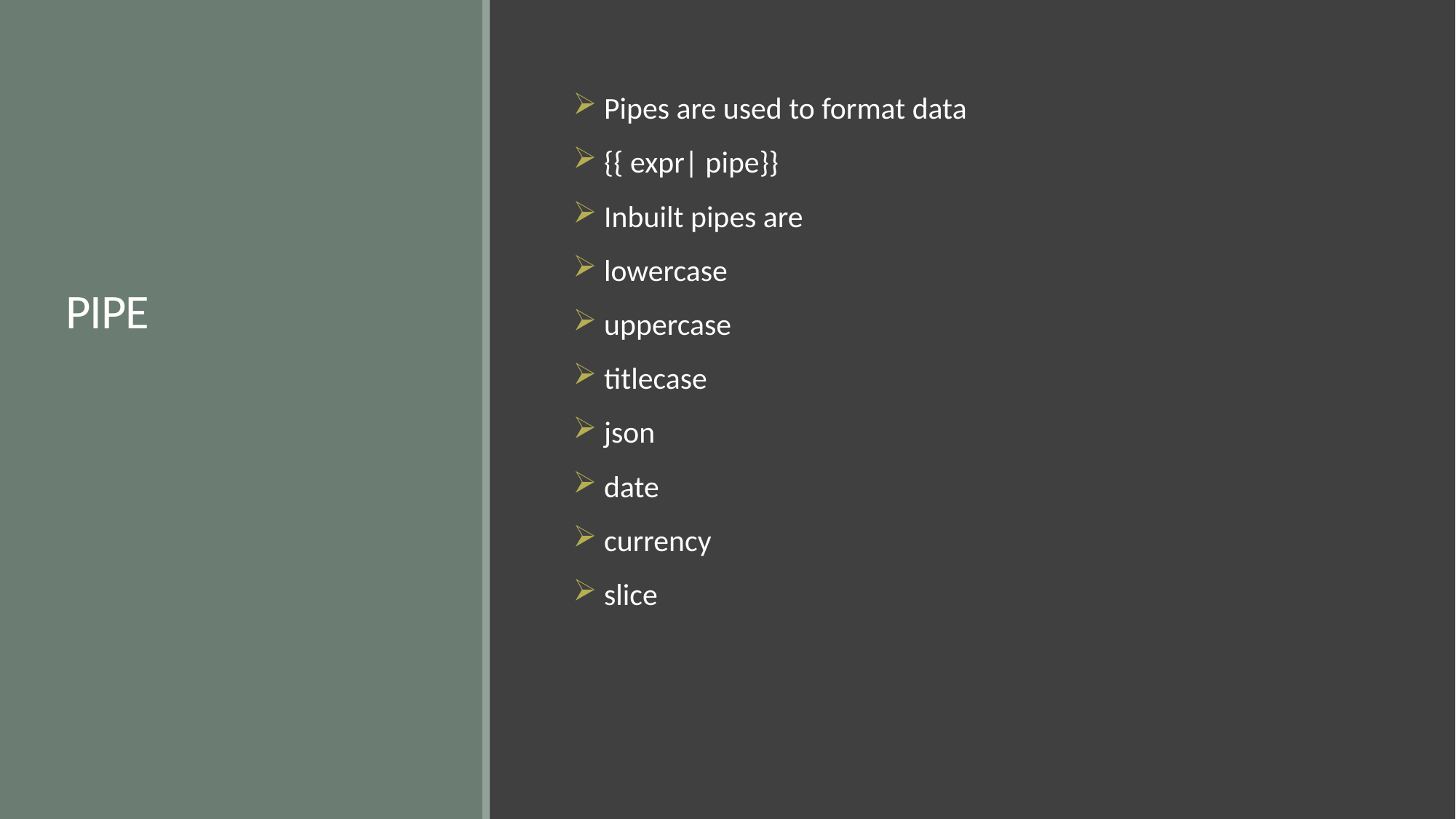

# PIPE
 Pipes are used to format data
 {{ expr| pipe}}
 Inbuilt pipes are
 lowercase
 uppercase
 titlecase
 json
 date
 currency
 slice